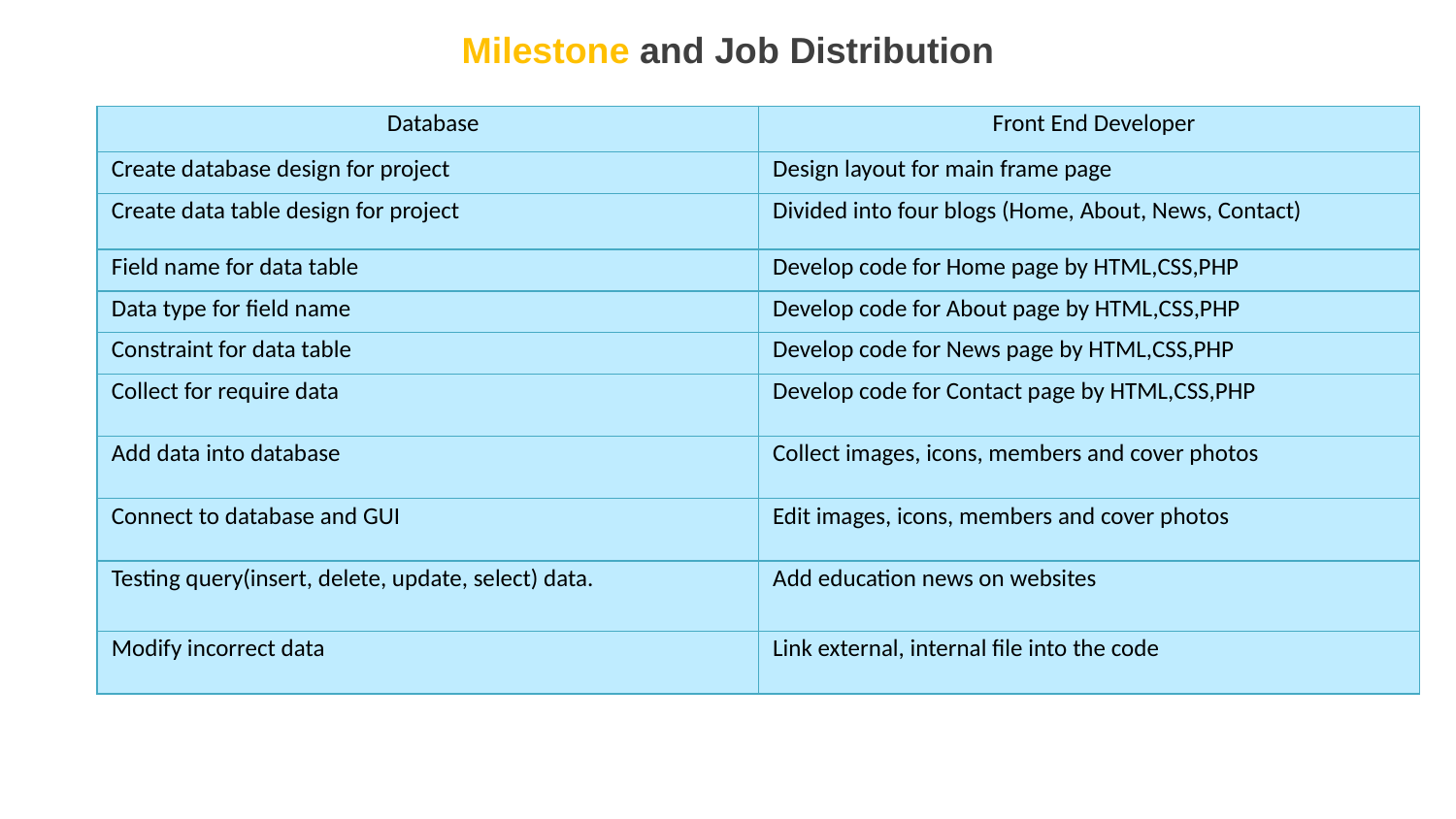

# Milestone and Job Distribution
| Database | Front End Developer |
| --- | --- |
| Create database design for project | Design layout for main frame page |
| Create data table design for project | Divided into four blogs (Home, About, News, Contact) |
| Field name for data table | Develop code for Home page by HTML,CSS,PHP |
| Data type for field name | Develop code for About page by HTML,CSS,PHP |
| Constraint for data table | Develop code for News page by HTML,CSS,PHP |
| Collect for require data | Develop code for Contact page by HTML,CSS,PHP |
| Add data into database | Collect images, icons, members and cover photos |
| Connect to database and GUI | Edit images, icons, members and cover photos |
| Testing query(insert, delete, update, select) data. | Add education news on websites |
| Modify incorrect data | Link external, internal file into the code |